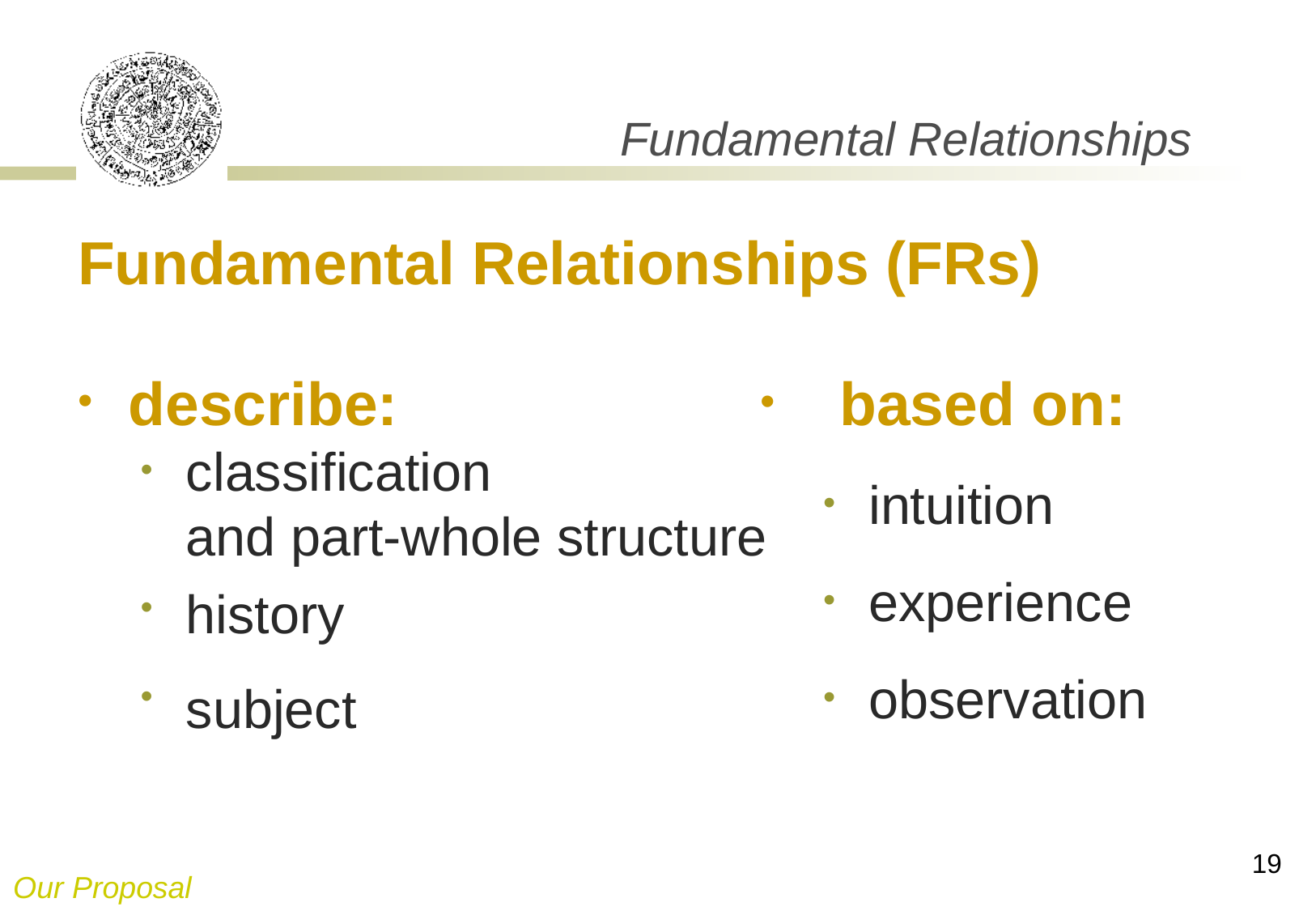

# Fundamental Relationships

Fundamental Relationships (FRs)

describe:
classification
	and part-whole structure
history
subject

   based on:
intuition
experience
observation
19
Our Proposal